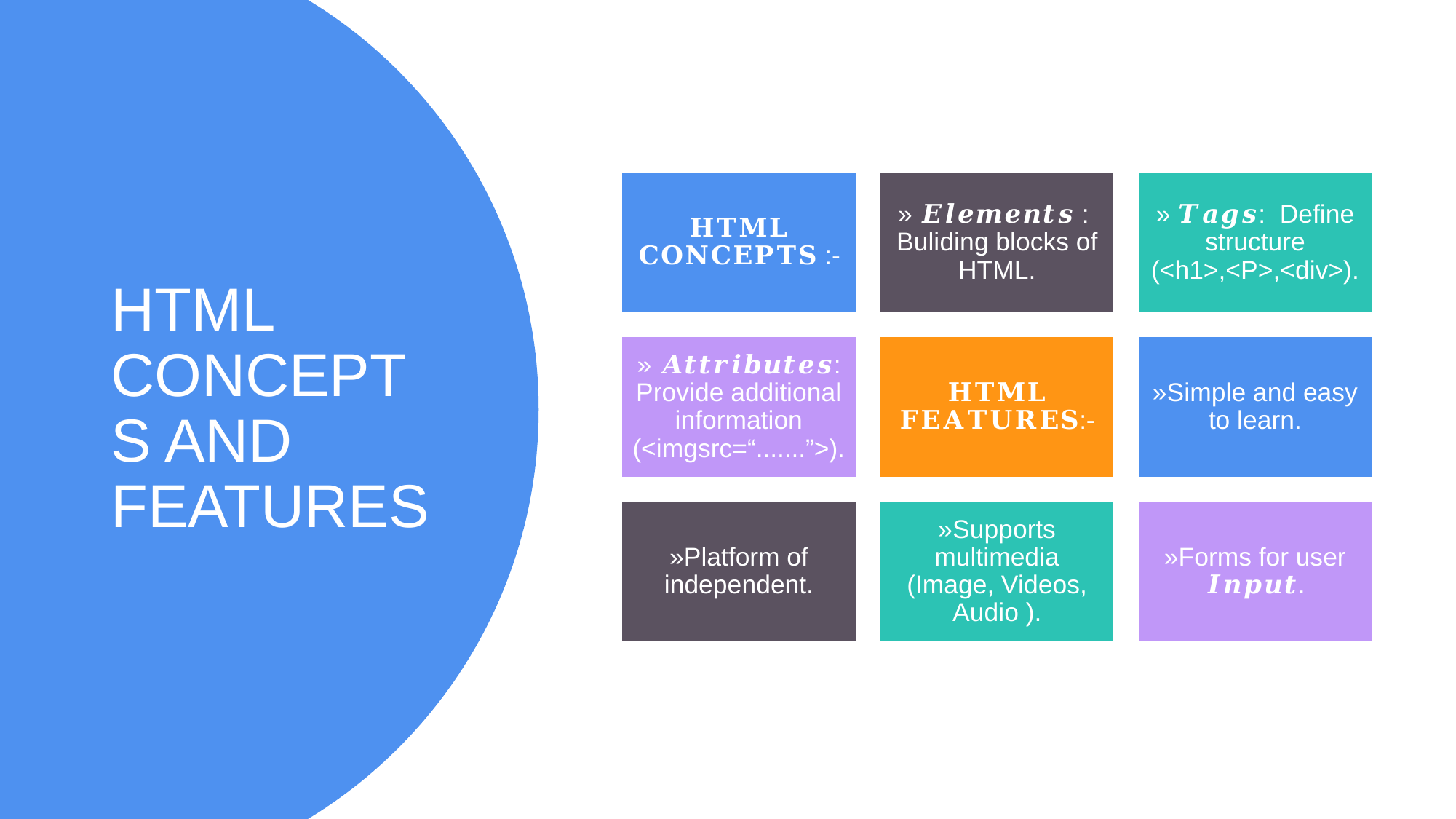

𝐇𝐓𝐌𝐋 𝐂𝐎𝐍𝐂𝐄𝐏𝐓𝐒 :-
» 𝑬𝒍𝒆𝒎𝒆𝒏𝒕𝒔 :  Buliding blocks of HTML.
» 𝑻𝒂𝒈𝒔:  Define structure (<h1>,<P>,<div>).
» 𝑨𝒕𝒕𝒓𝒊𝒃𝒖𝒕𝒆𝒔: Provide additional information (<imgsrc=“.......”>).
𝐇𝐓𝐌𝐋 𝐅𝐄𝐀𝐓𝐔𝐑𝐄𝐒:-
»Simple and easy to learn.
»Platform of independent.
»Supports multimedia (Image, Videos, Audio ).
»Forms for user 𝑰𝒏𝒑𝒖𝒕.
# HTML CONCEPTS AND FEATURES